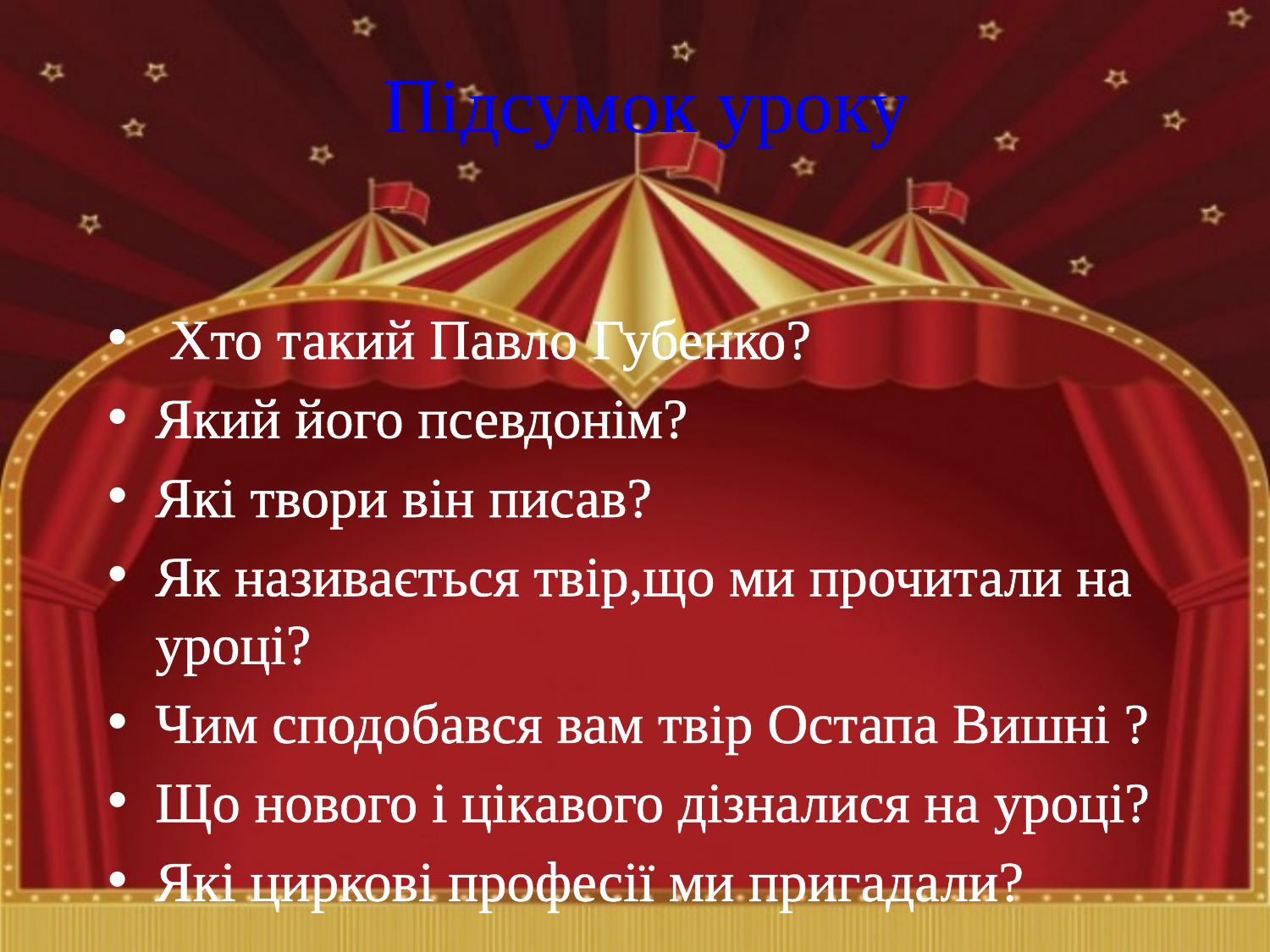

# Підсумок уроку
 Хто такий Павло Губенко?
Який його псевдонім?
Які твори він писав?
Як називається твір,що ми прочитали на уроці?
Чим сподобався вам твір Остапа Вишні ?
Що нового і цікавого дізналися на уроці?
Які циркові професії ми пригадали?